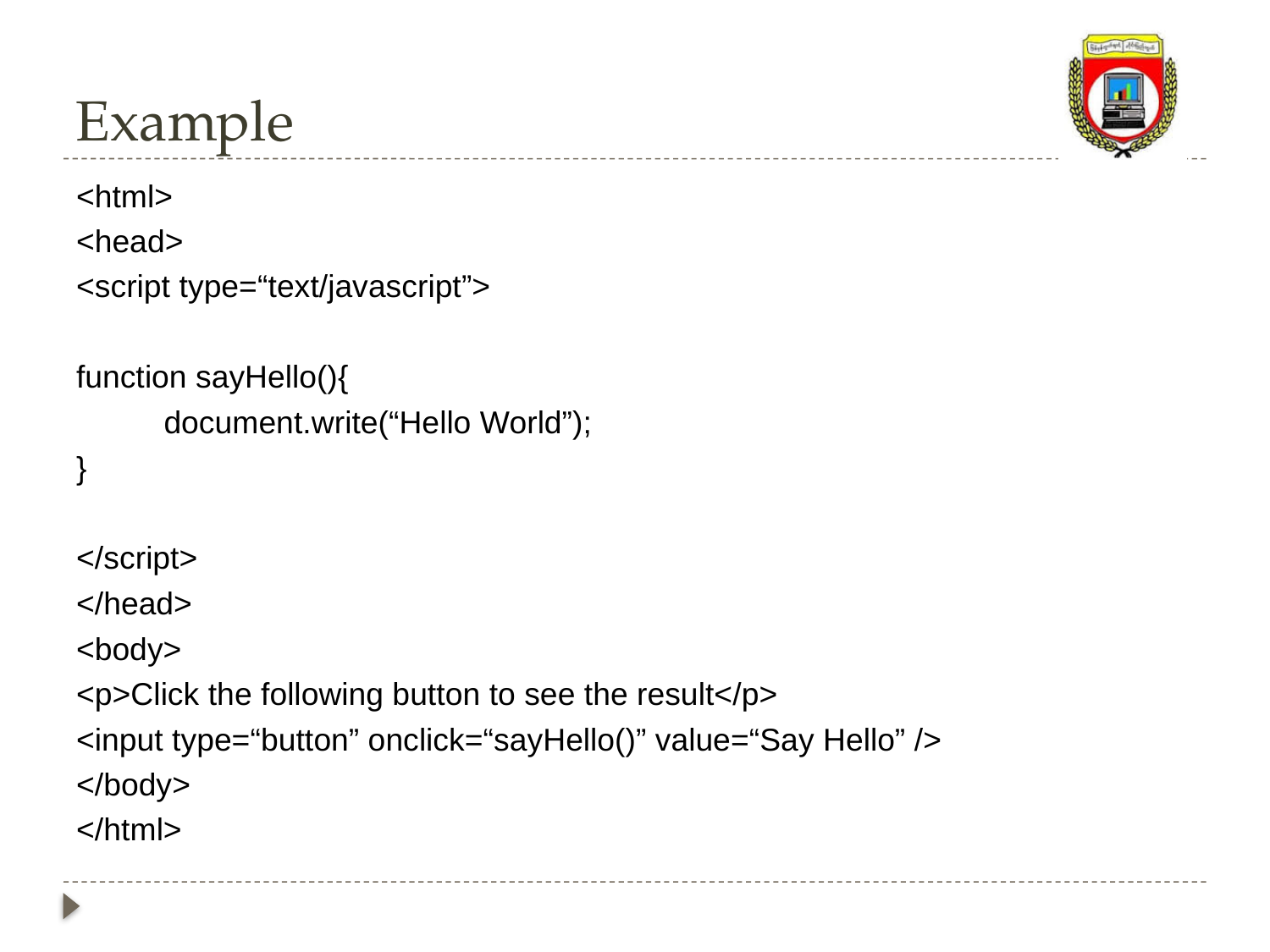

# Example
<html>
<head>
<script type=“text/javascript”>

function sayHello(){
	document.write(“Hello World”);
}

</script>
</head>
<body>
<p>Click the following button to see the result</p>
<input type=“button” onclick=“sayHello()” value=“Say Hello” />
</body>
</html>